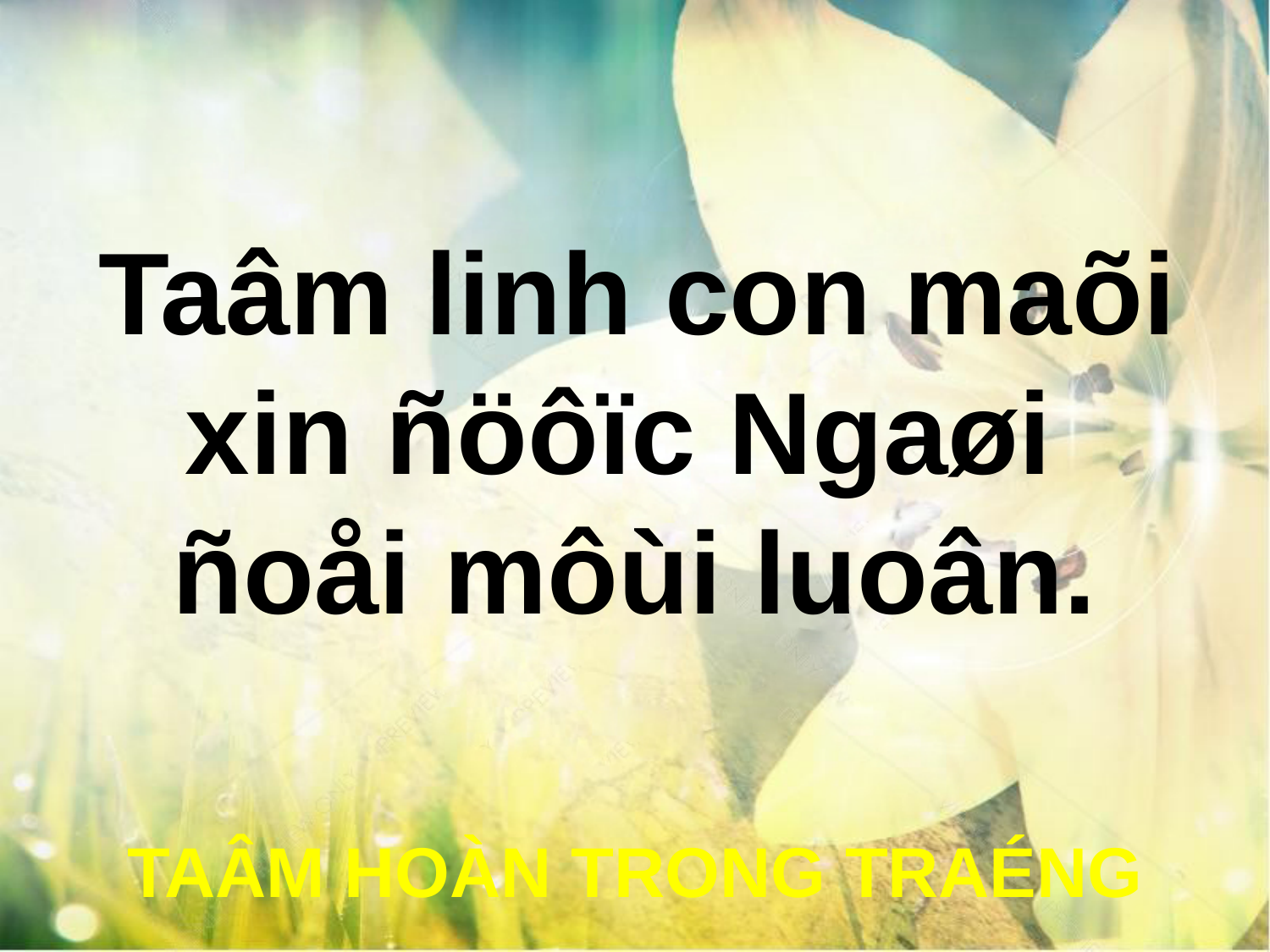

Taâm linh con maõi
xin ñöôïc Ngaøi
ñoåi môùi luoân.
TAÂM HOÀN TRONG TRAÉNG